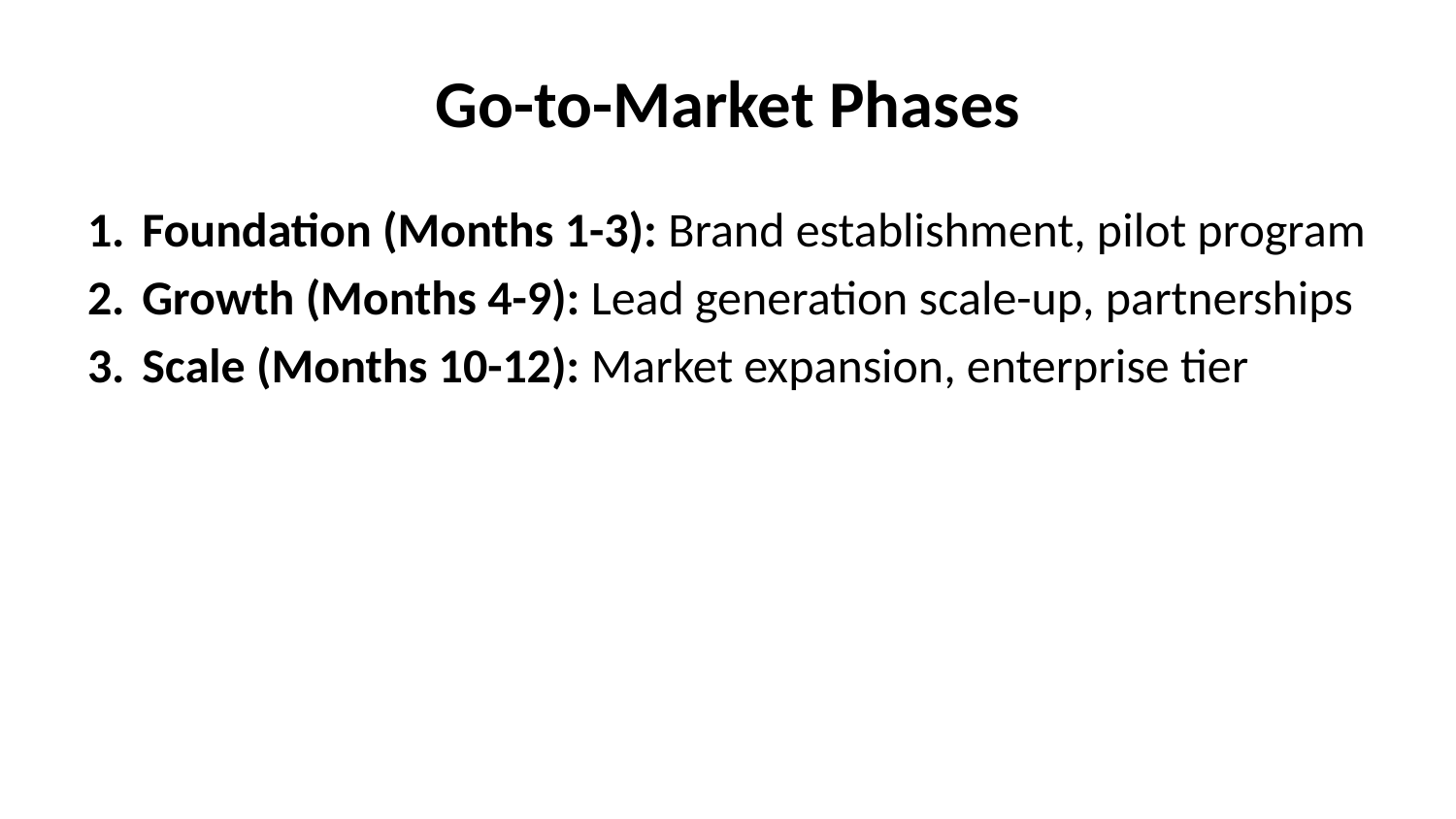

# Go-to-Market Phases
Foundation (Months 1-3): Brand establishment, pilot program
Growth (Months 4-9): Lead generation scale-up, partnerships
Scale (Months 10-12): Market expansion, enterprise tier